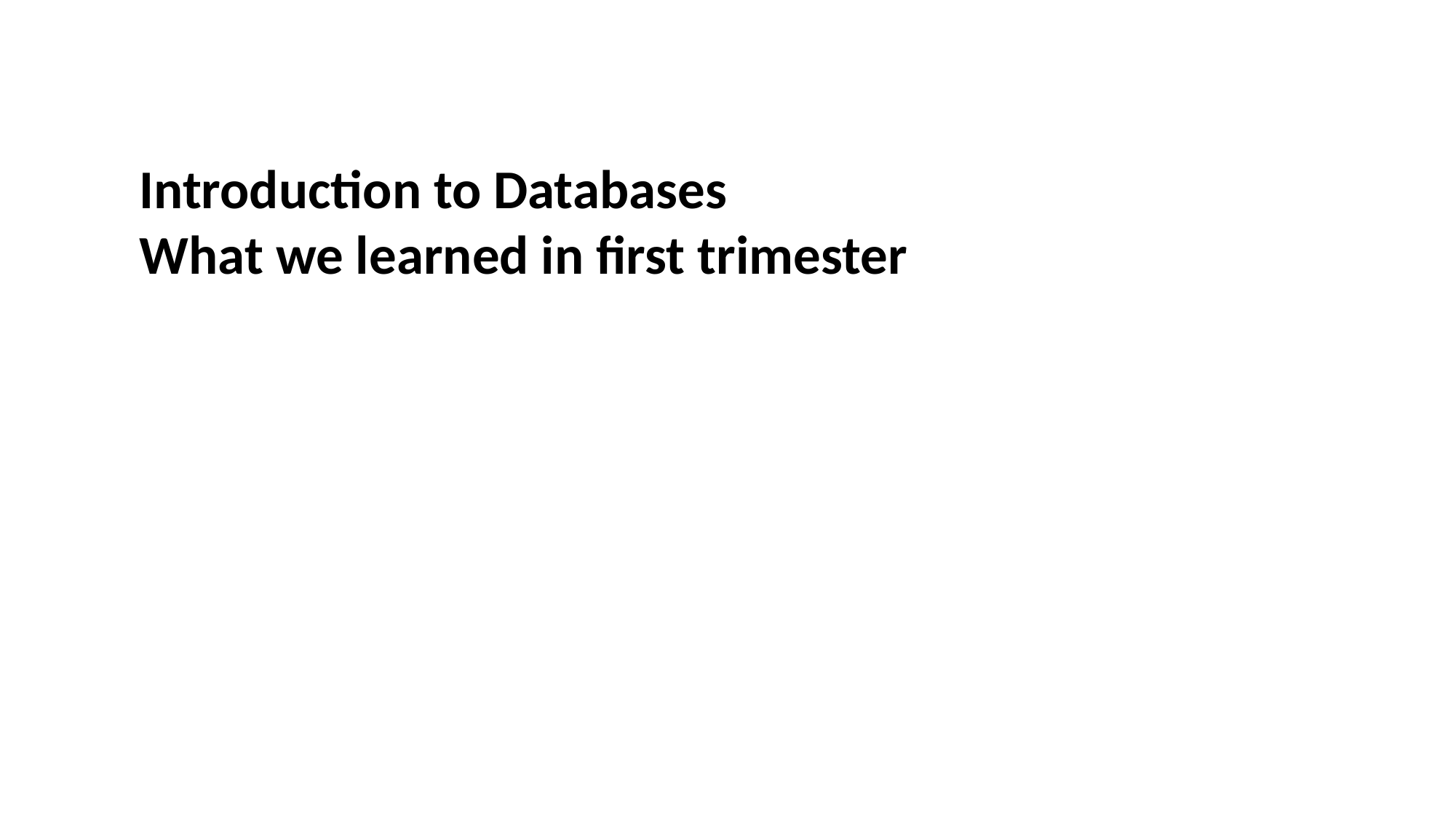

Introduction to Databases
What we learned in first trimester